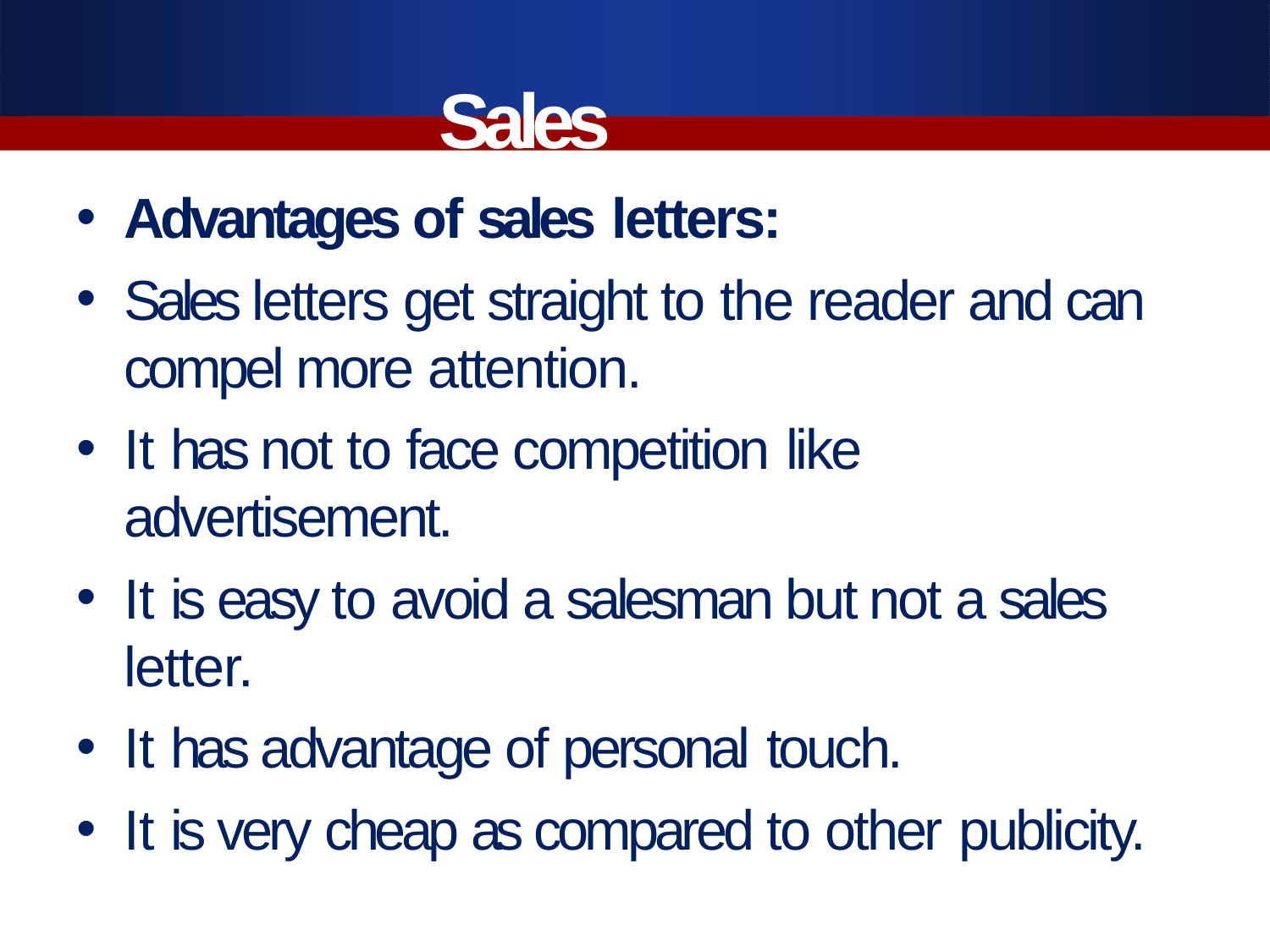

# Sales letters
Advantages of sales letters:
Sales letters get straight to the reader and can  compel more attention.
It has not to face competition like  advertisement.
It is easy to avoid a salesman but not a sales  letter.
It has advantage of personal touch.
It is very cheap as compared to other publicity.